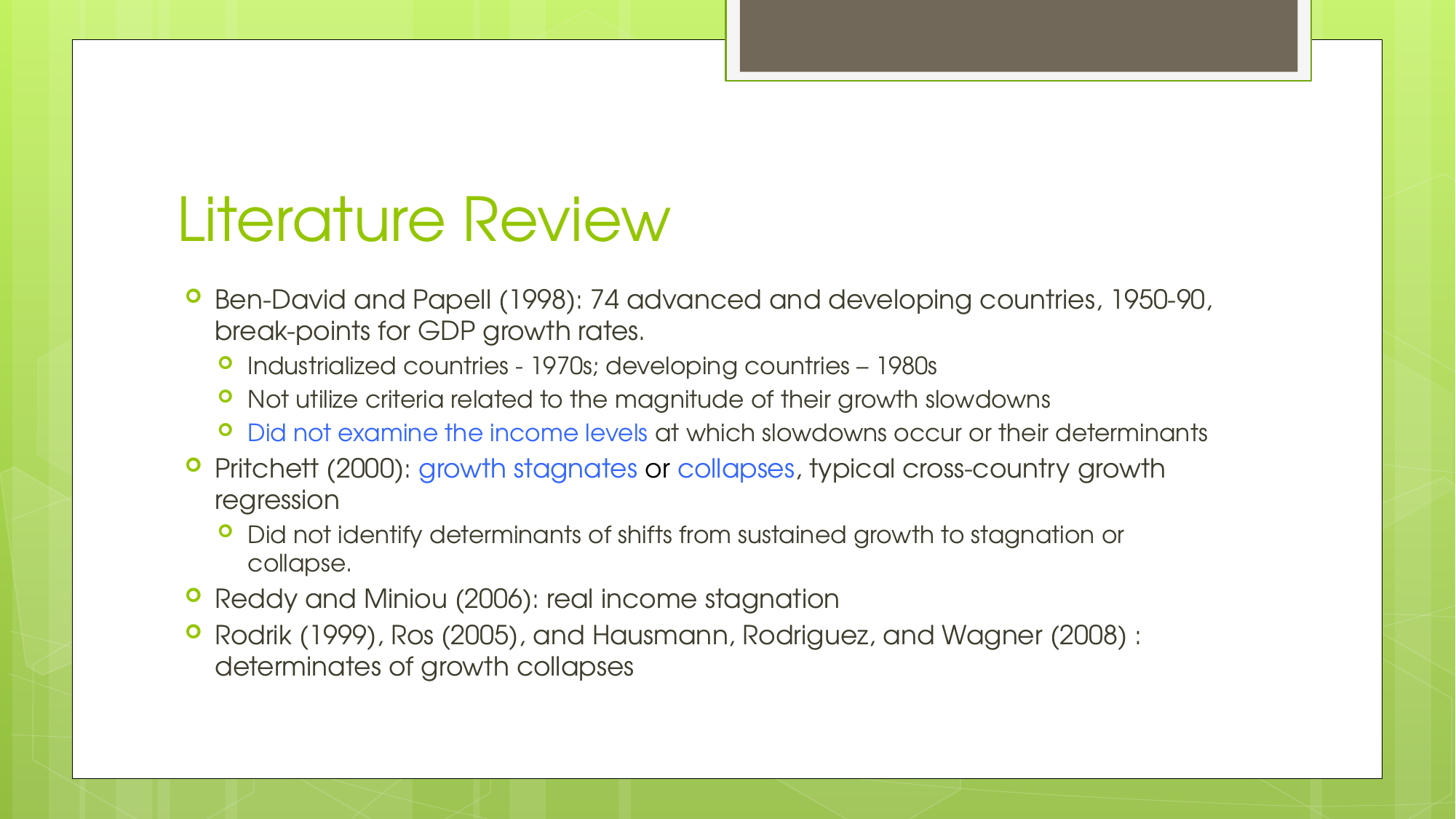

# Literature Review
Ben-David and Papell (1998): 74 advanced and developing countries, 1950-90, break-points for GDP growth rates.
Industrialized countries - 1970s; developing countries – 1980s
Not utilize criteria related to the magnitude of their growth slowdowns
Did not examine the income levels at which slowdowns occur or their determinants
Pritchett (2000): growth stagnates or collapses, typical cross-country growth regression
Did not identify determinants of shifts from sustained growth to stagnation or collapse.
Reddy and Miniou (2006): real income stagnation
Rodrik (1999), Ros (2005), and Hausmann, Rodriguez, and Wagner (2008) : determinates of growth collapses